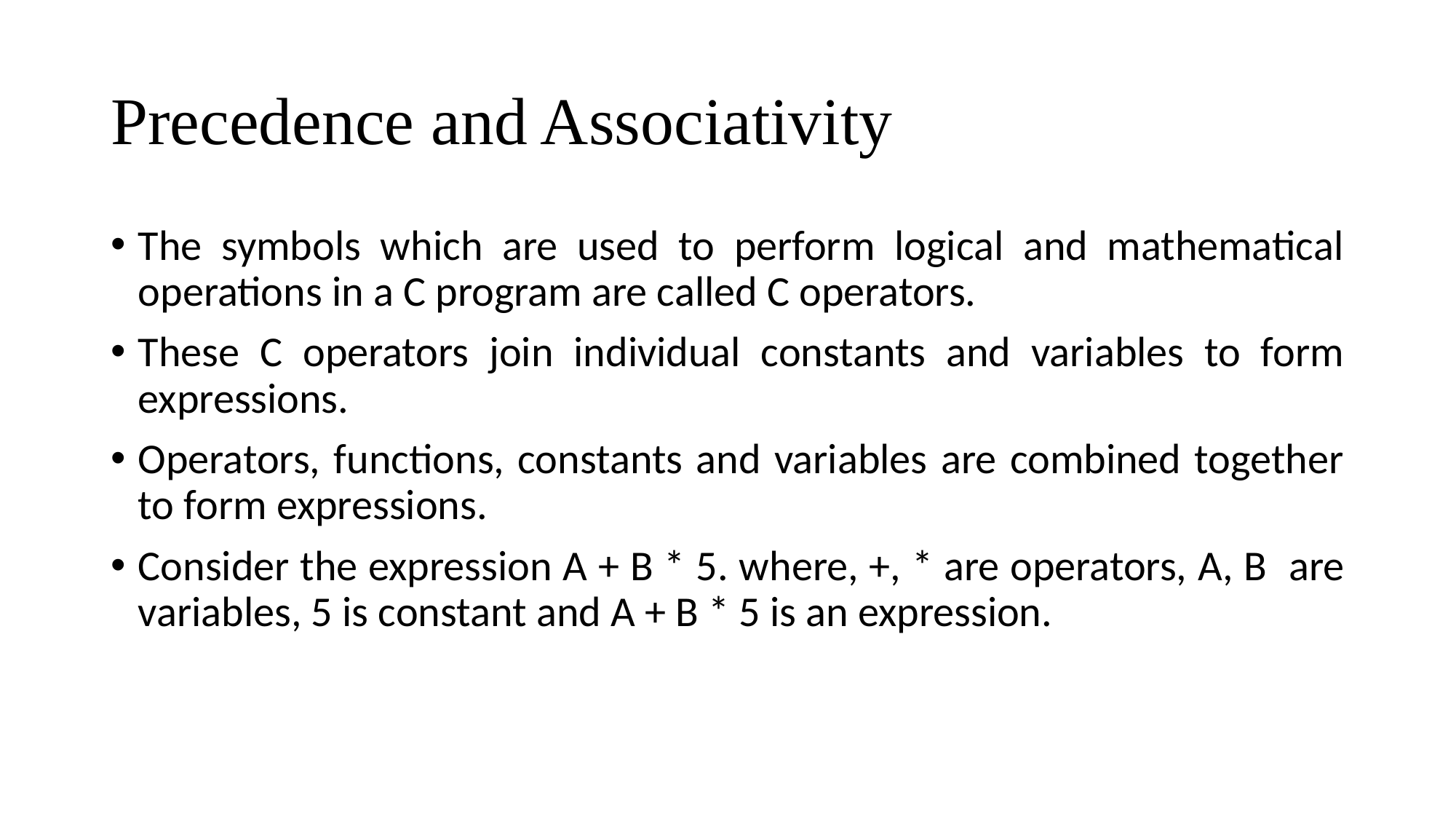

# Precedence and Associativity
The symbols which are used to perform logical and mathematical operations in a C program are called C operators.
These C operators join individual constants and variables to form expressions.
Operators, functions, constants and variables are combined together to form expressions.
Consider the expression A + B * 5. where, +, * are operators, A, B  are variables, 5 is constant and A + B * 5 is an expression.